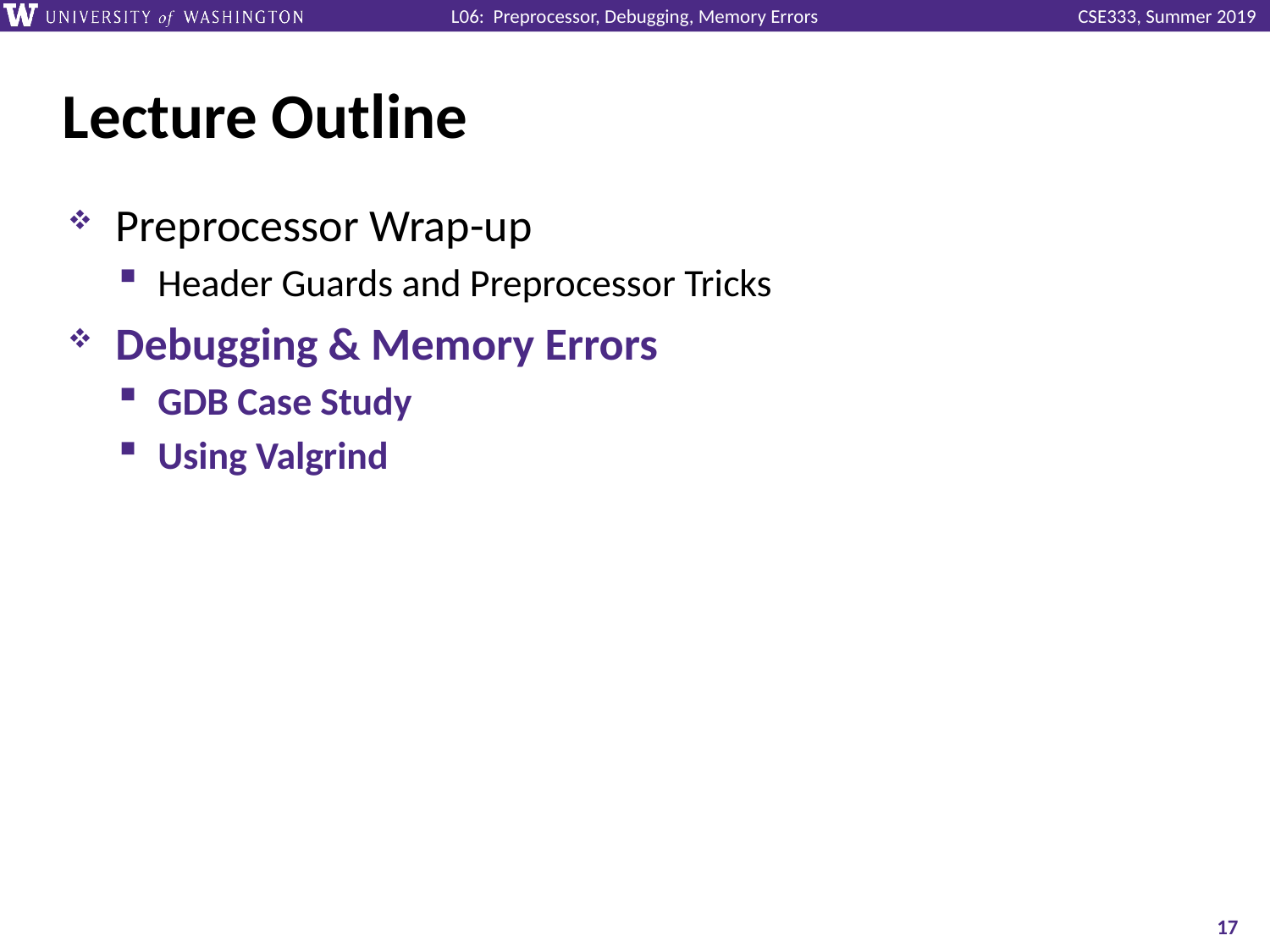

# Lecture Outline
Preprocessor Wrap-up
Header Guards and Preprocessor Tricks
Debugging & Memory Errors
GDB Case Study
Using Valgrind

17